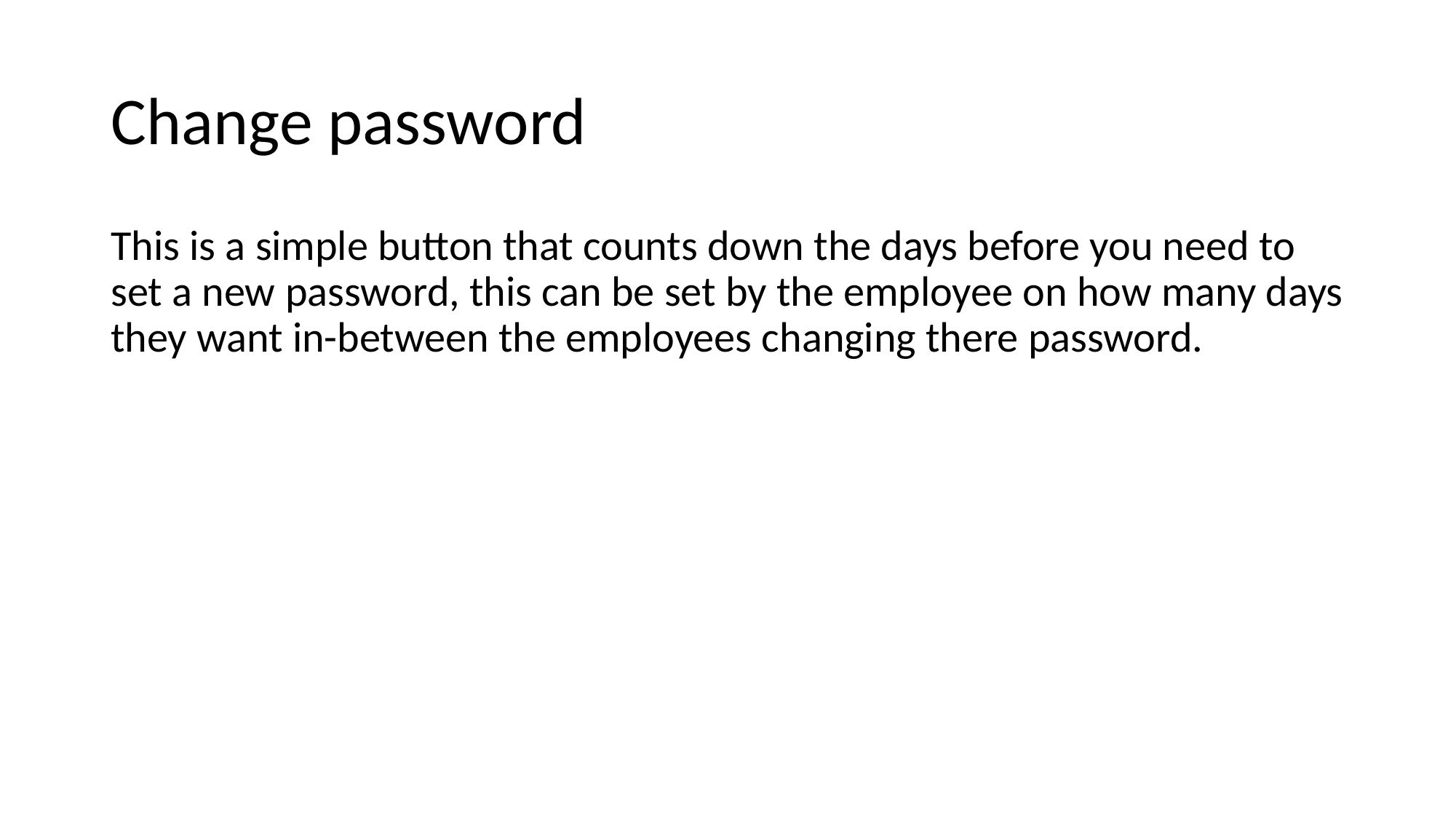

# Change password
This is a simple button that counts down the days before you need to set a new password, this can be set by the employee on how many days they want in-between the employees changing there password.